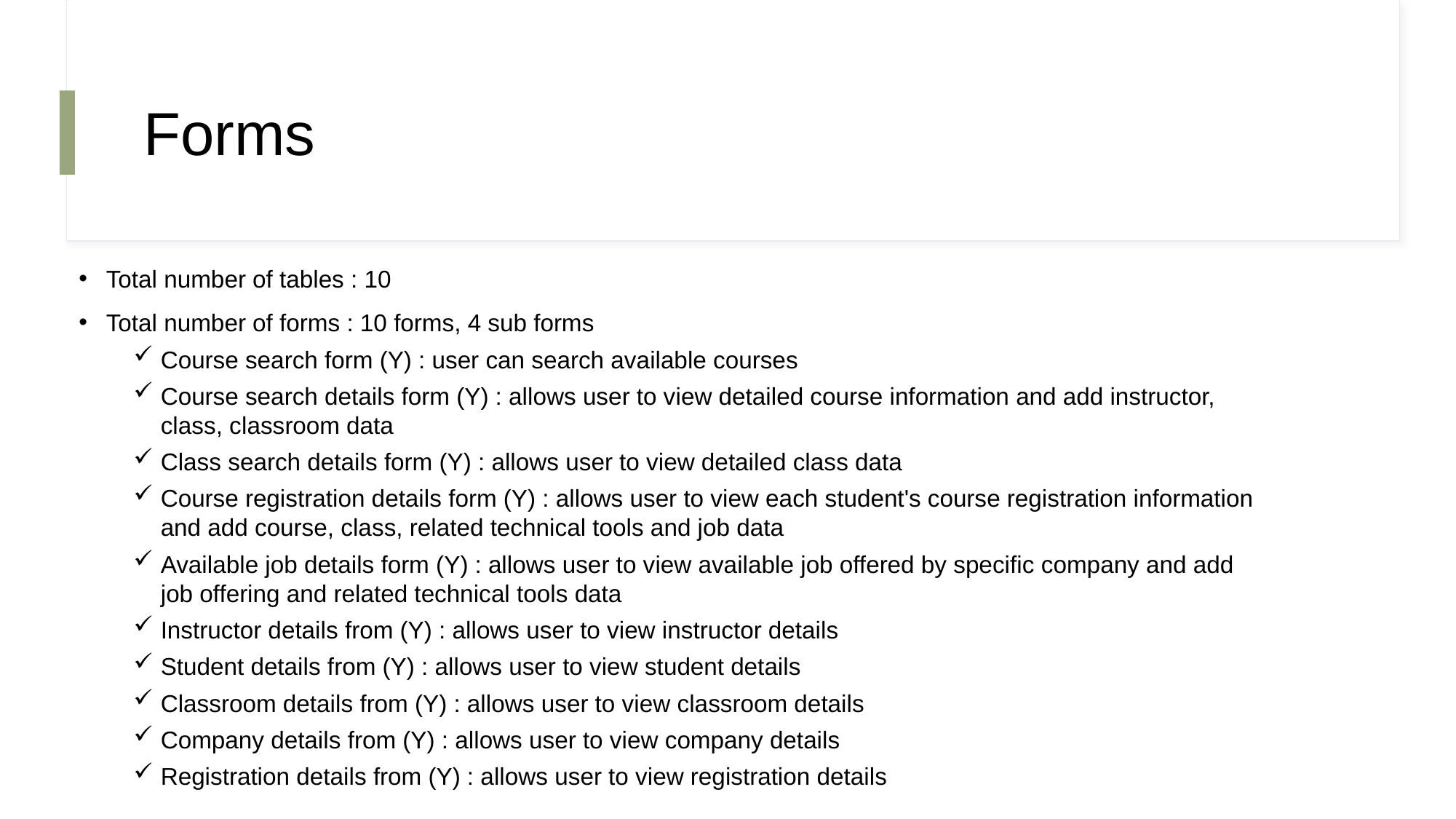

# Forms

Total number of tables : 10
Total number of forms : 10 forms, 4 sub forms
Course search form (Y) : user can search available courses
Course search details form (Y) : allows user to view detailed course information and add instructor, class, classroom data
Class search details form (Y) : allows user to view detailed class data
Course registration details form (Y) : allows user to view each student's course registration information and add course, class, related technical tools and job data
Available job details form (Y) : allows user to view available job offered by specific company and add job offering and related technical tools data
Instructor details from (Y) : allows user to view instructor details
Student details from (Y) : allows user to view student details
Classroom details from (Y) : allows user to view classroom details
Company details from (Y) : allows user to view company details
Registration details from (Y) : allows user to view registration details